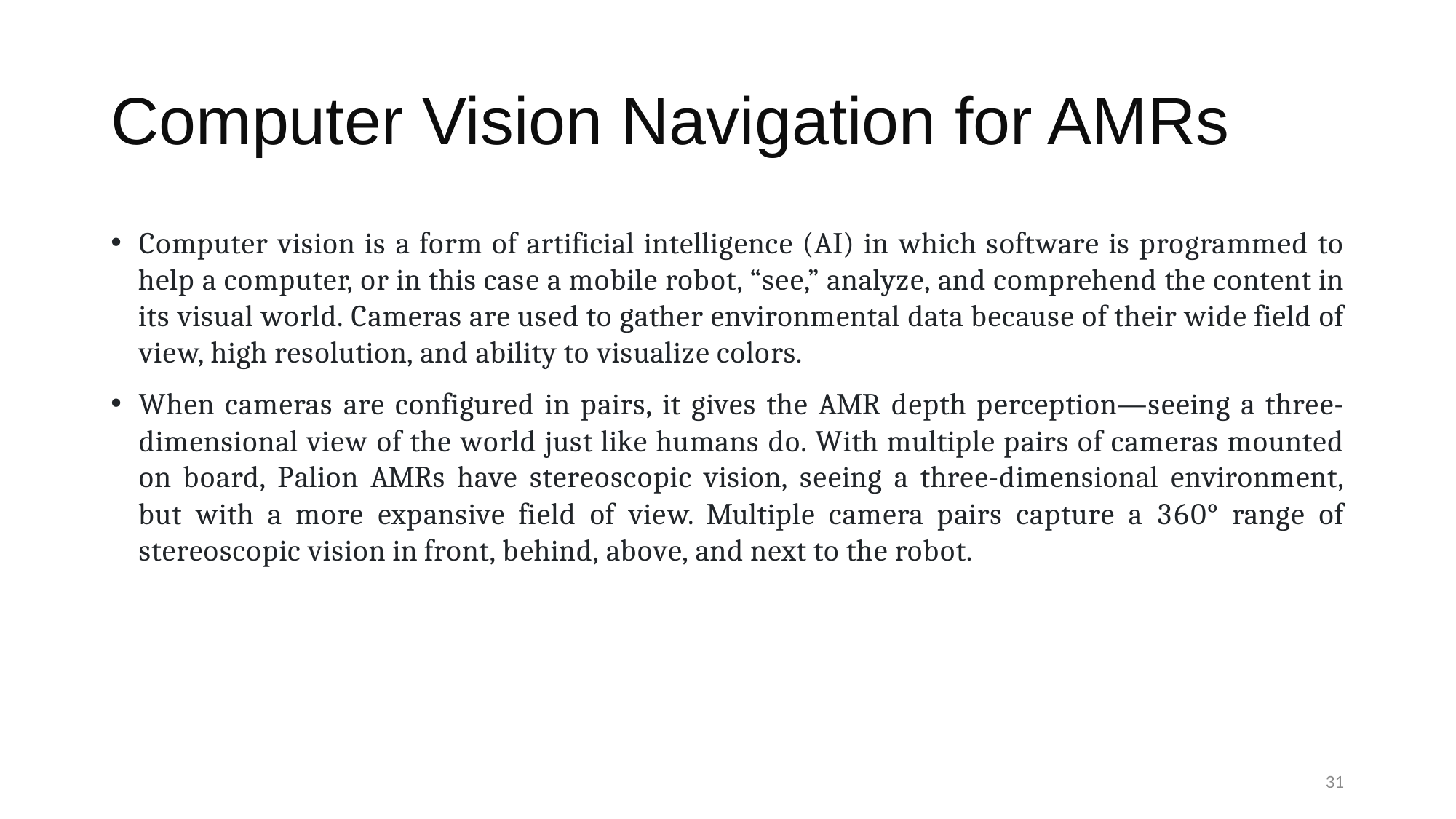

# Computer Vision Navigation for AMRs
Computer vision is a form of artificial intelligence (AI) in which software is programmed to help a computer, or in this case a mobile robot, “see,” analyze, and comprehend the content in its visual world. Cameras are used to gather environmental data because of their wide field of view, high resolution, and ability to visualize colors.
When cameras are configured in pairs, it gives the AMR depth perception—seeing a three-dimensional view of the world just like humans do. With multiple pairs of cameras mounted on board, Palion AMRs have stereoscopic vision, seeing a three-dimensional environment, but with a more expansive field of view. Multiple camera pairs capture a 360° range of stereoscopic vision in front, behind, above, and next to the robot.
31